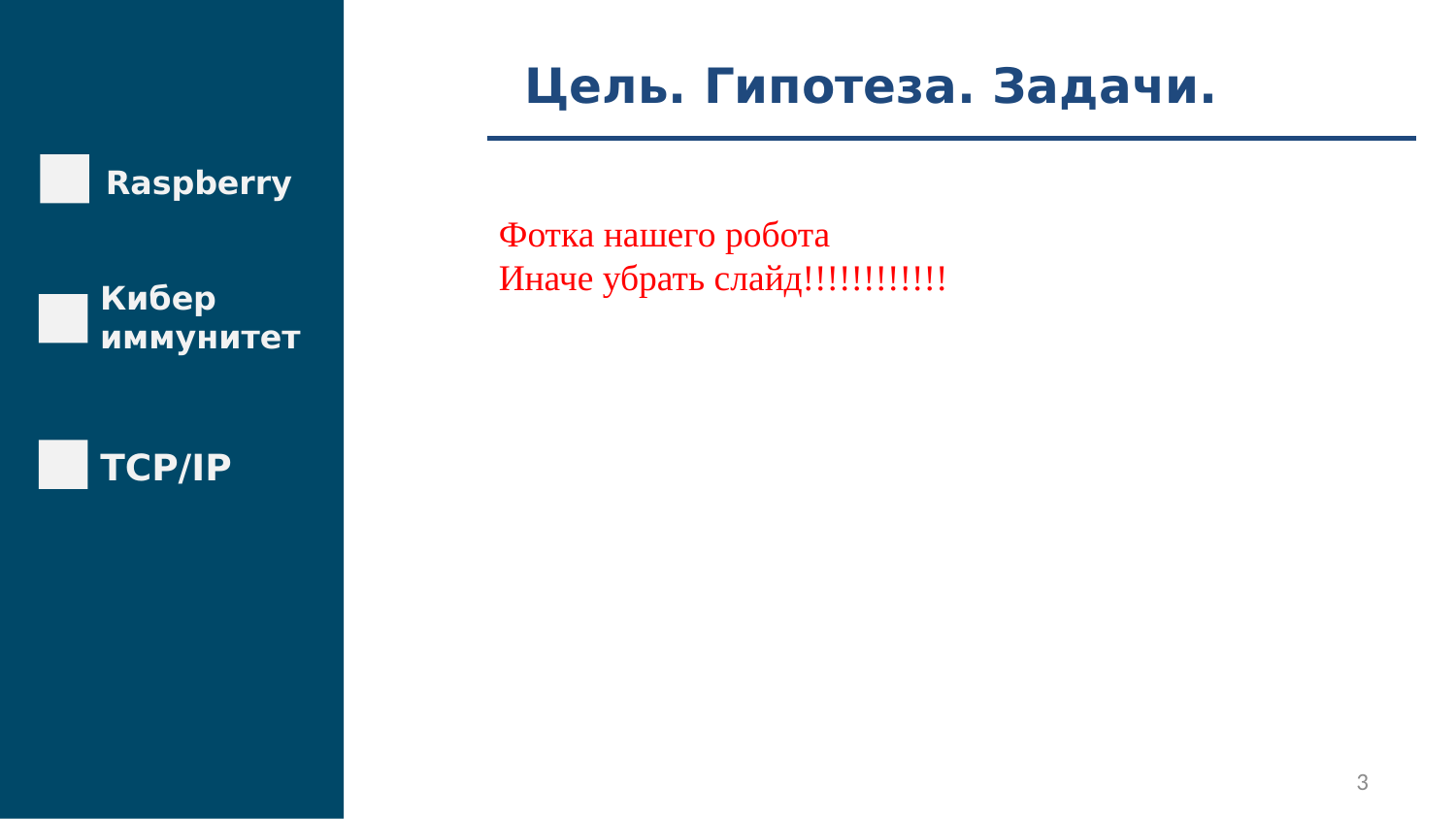

Цель. Гипотеза. Задачи.

Raspberry
Кибер иммунитет

Фотка нашего робота
Иначе убрать слайд!!!!!!!!!!!!

TCP/IP
3